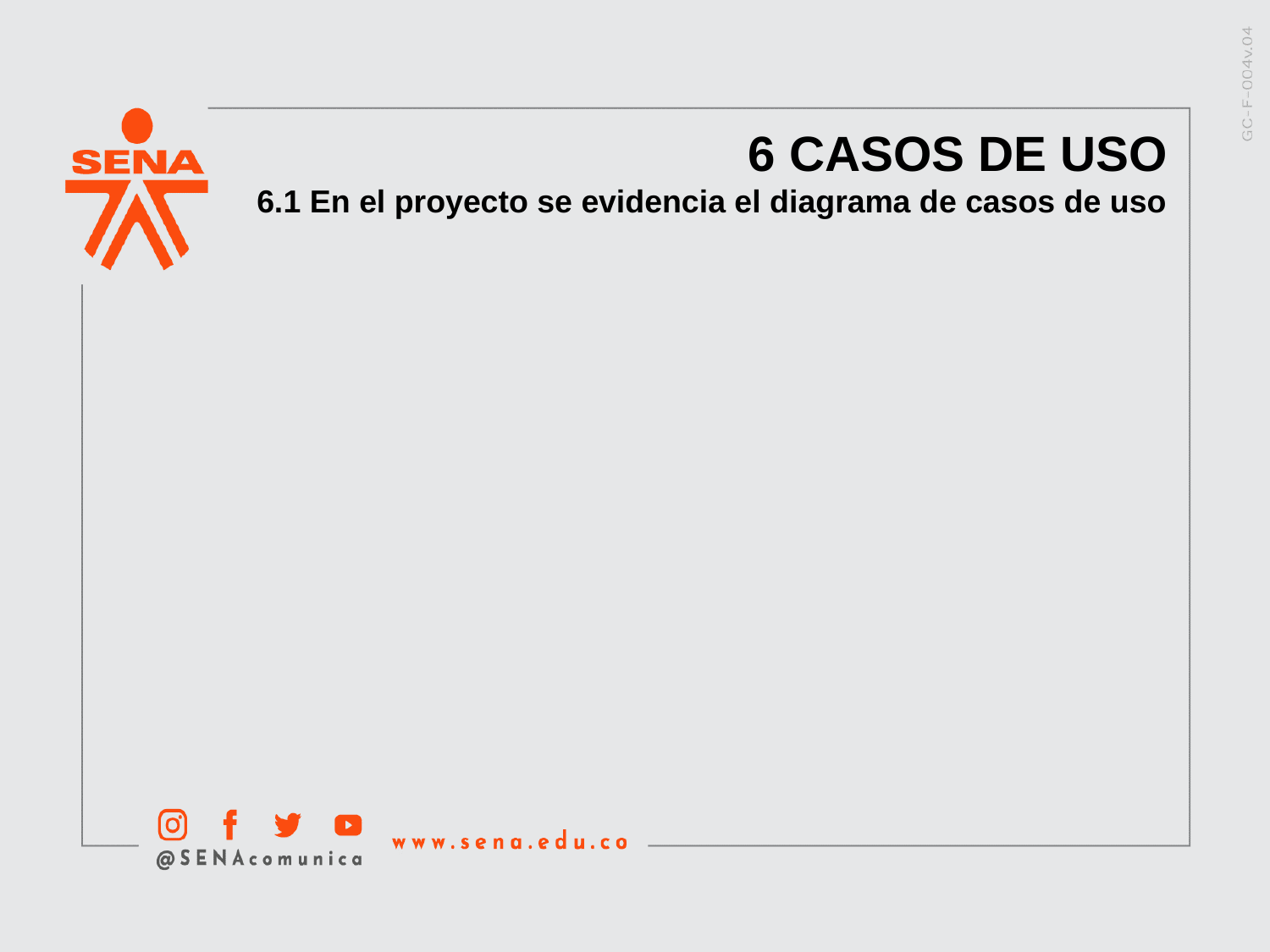

6 CASOS DE USO
6.1 En el proyecto se evidencia el diagrama de casos de uso